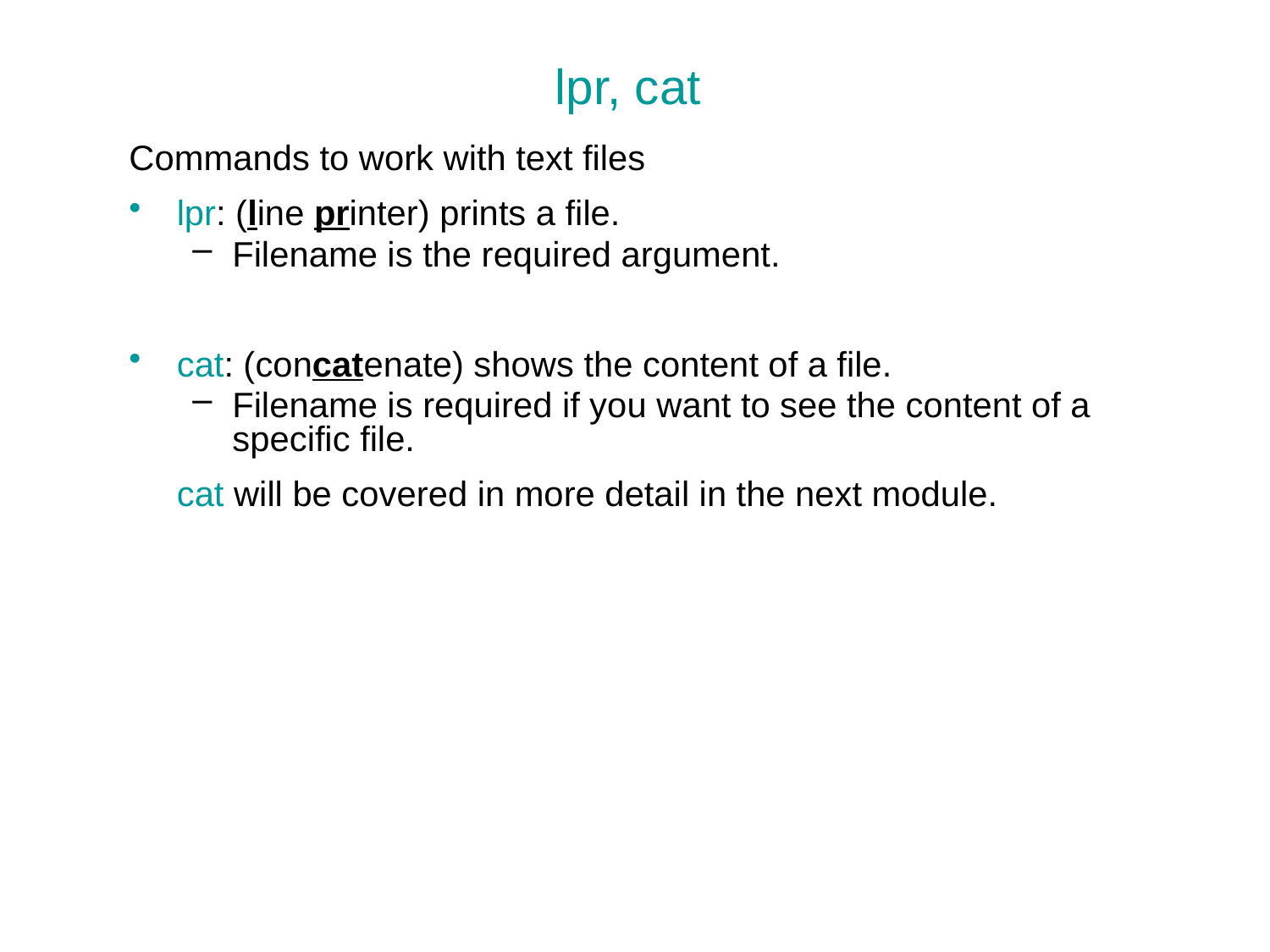

# lpr, cat
Commands to work with text files
lpr: (line printer) prints a file.
Filename is the required argument.

cat: (concatenate) shows the content of a file.
Filename is required if you want to see the content of a specific file.
	cat will be covered in more detail in the next module.